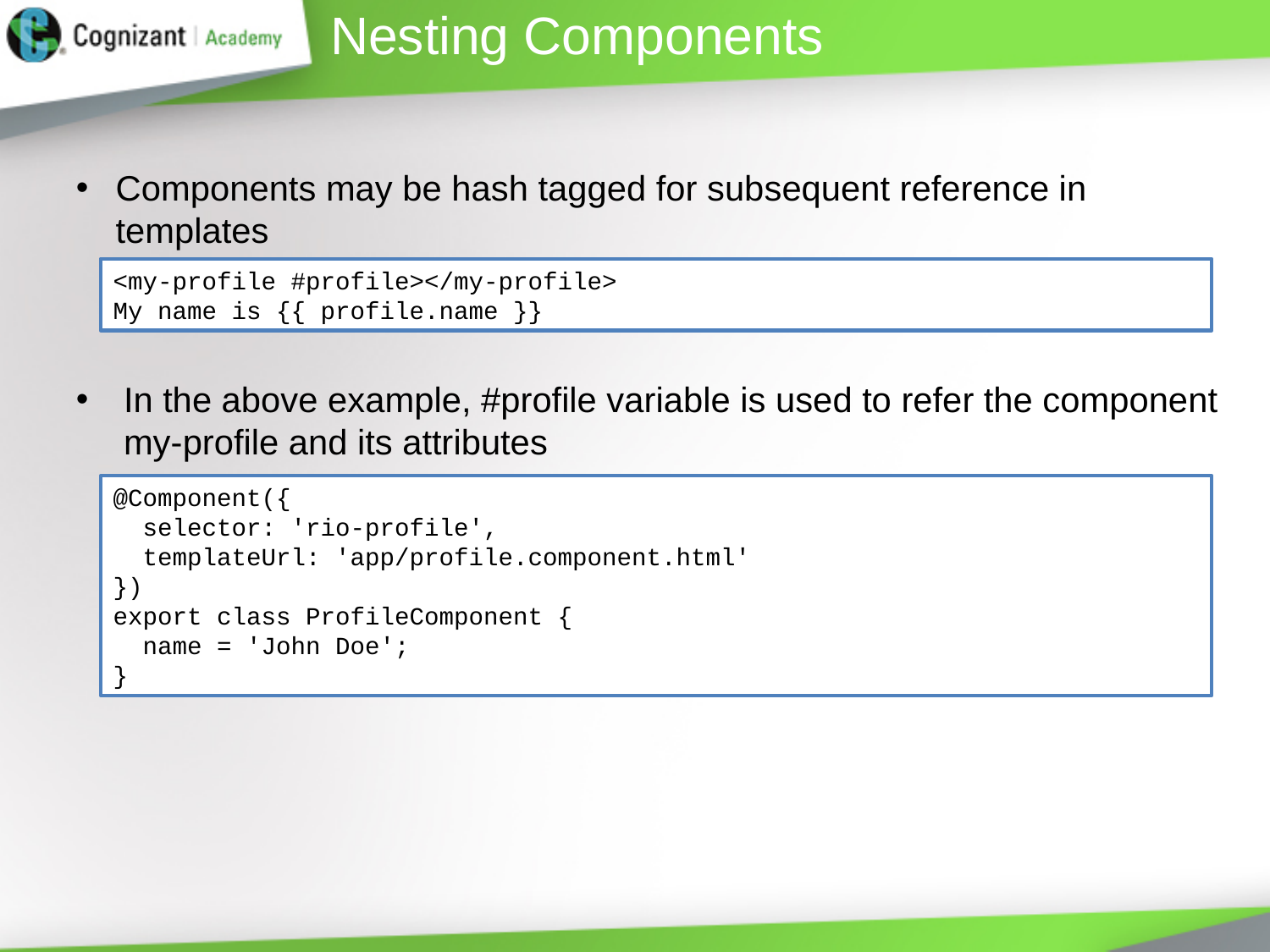

# Nesting Components
Components may be hash tagged for subsequent reference in templates

In the above example, #profile variable is used to refer the component my-profile and its attributes

<my-profile #profile></my-profile>
My name is {{ profile.name }}
@Component({
  selector: 'rio-profile',
  templateUrl: 'app/profile.component.html'
})
export class ProfileComponent {
  name = 'John Doe';
}